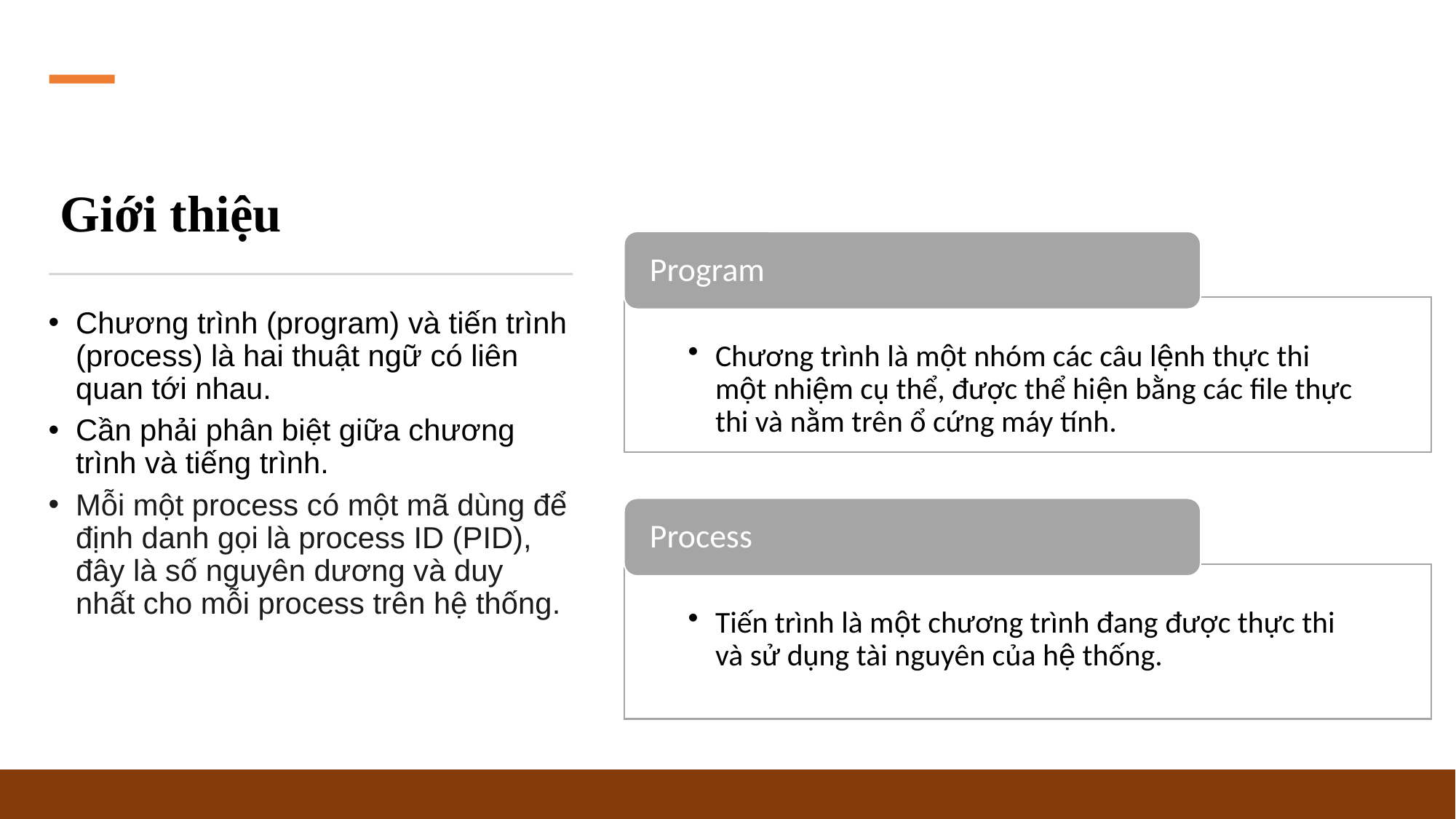

Giới thiệu

Program

Chương trình là một nhóm các câu lệnh thực thi một nhiệm cụ thể, được thể hiện bằng các file thực thi và nằm trên ổ cứng máy tính.
Chương trình (program) và tiến trình (process) là hai thuật ngữ có liên quan tới nhau.
Cần phải phân biệt giữa chương trình và tiếng trình.
Mỗi một process có một mã dùng để định danh gọi là process ID (PID), đây là số nguyên dương và duy nhất cho mỗi process trên hệ thống.

Process

Tiến trình là một chương trình đang được thực thi và sử dụng tài nguyên của hệ thống.